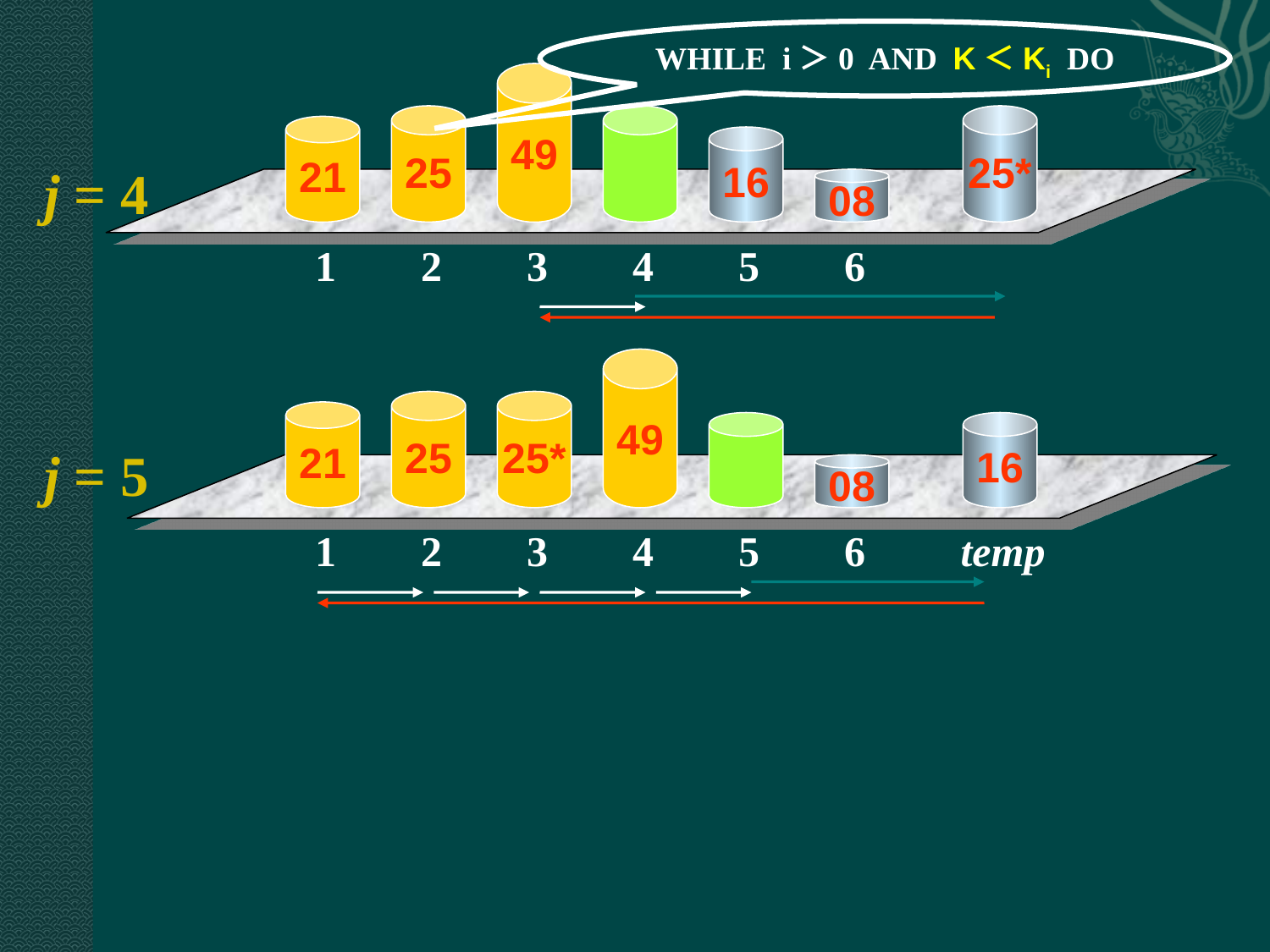

WHILE  i＞0  AND  K＜Ki  DO
49
25
25*
25*
21
16
j = 4

08
1        2        3        4        5        6

49
25
25*
21
16
16
j = 5

08
1        2        3        4        5        6         temp